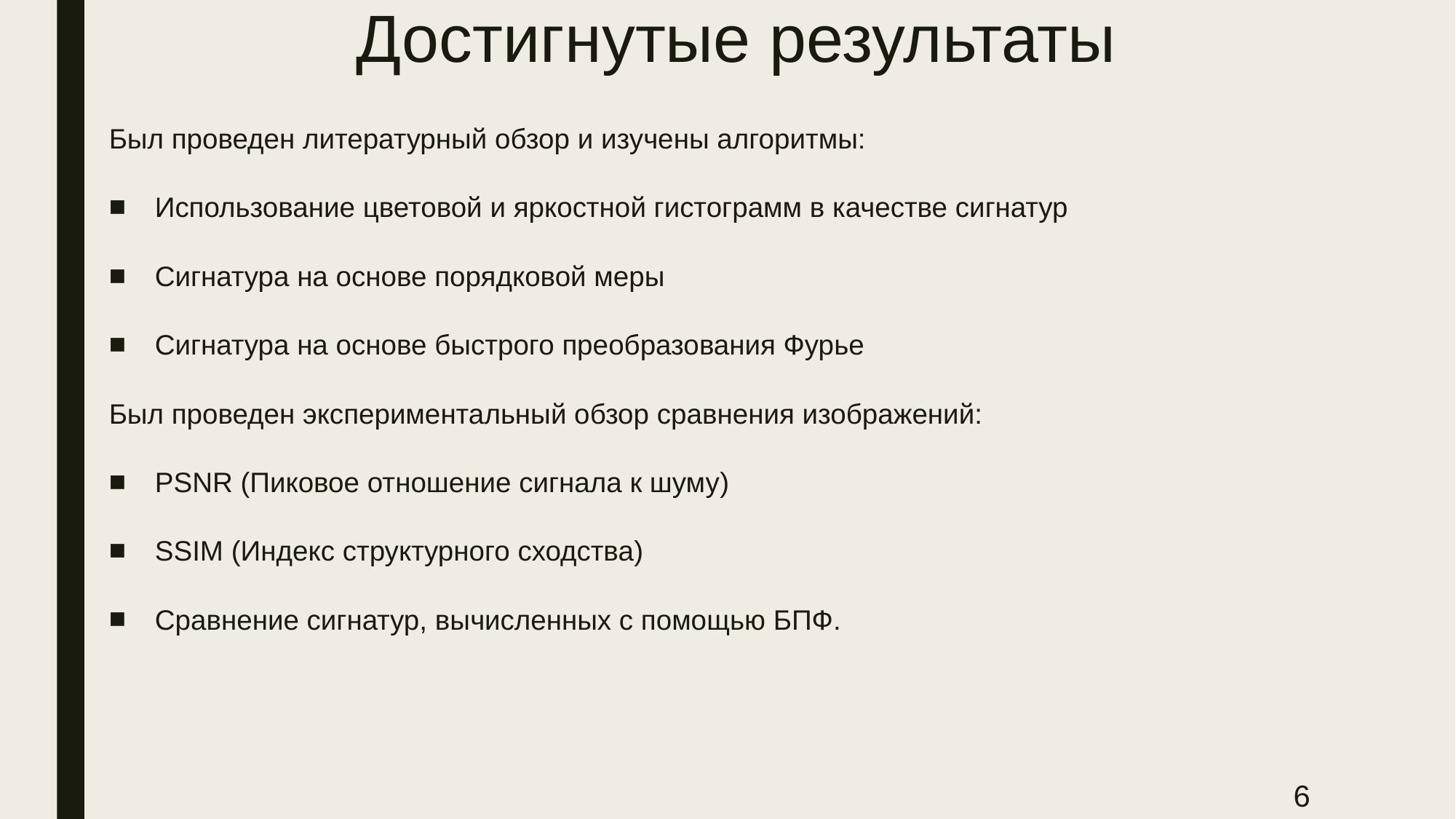

# Достигнутые результаты
Был проведен литературный обзор и изучены алгоритмы:
Использование цветовой и яркостной гистограмм в качестве сигнатур
Сигнатура на основе порядковой меры
Сигнатура на основе быстрого преобразования Фурье
Был проведен экспериментальный обзор сравнения изображений:
PSNR (Пиковое отношение сигнала к шуму)
SSIM (Индекс структурного сходства)
Сравнение сигнатур, вычисленных с помощью БПФ.

6